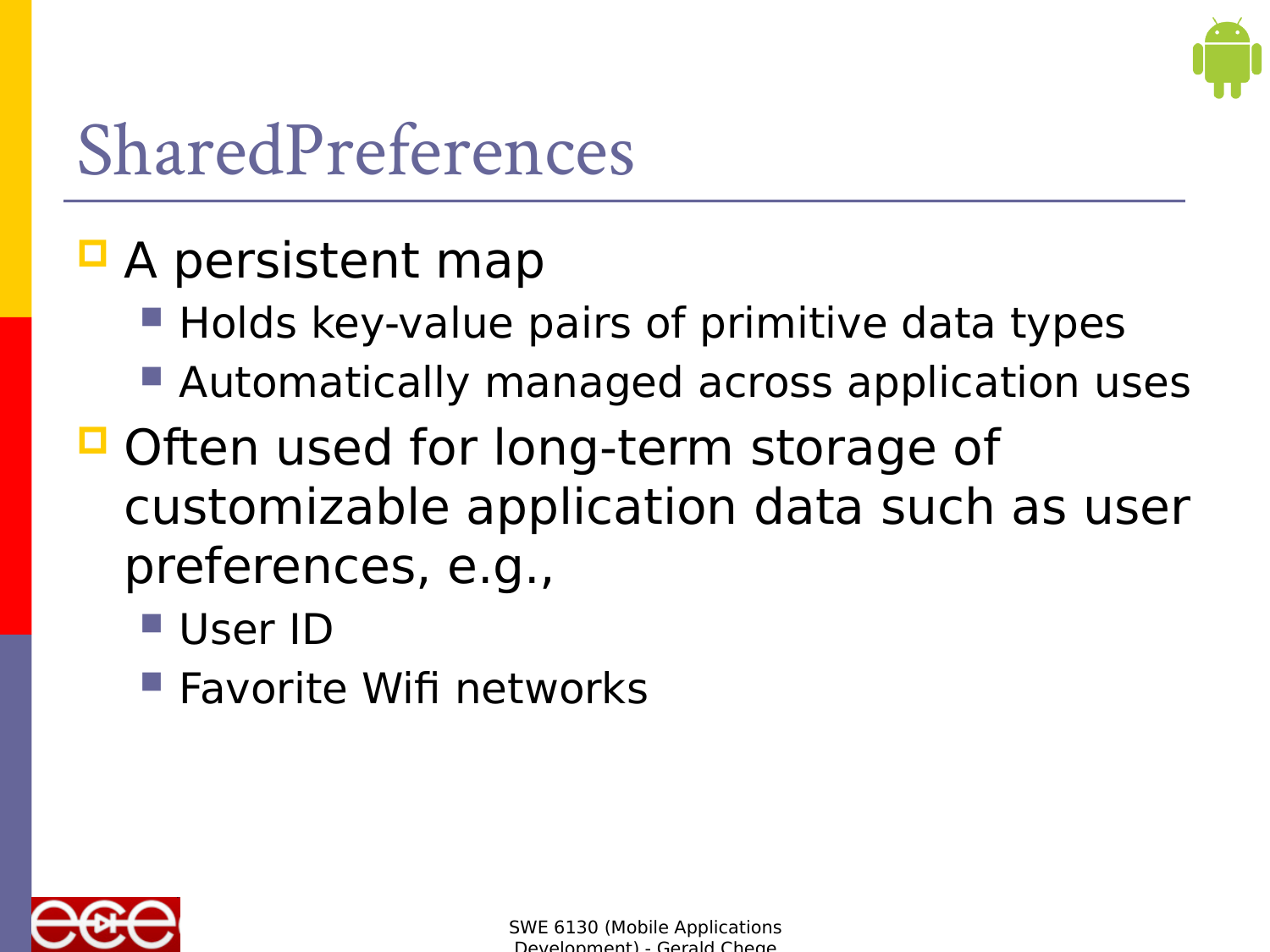

# SharedPreferences
A persistent map
Holds key-value pairs of primitive data types
Automatically managed across application uses
Often used for long-term storage of customizable application data such as user preferences, e.g.,
User ID
Favorite Wifi networks

SWE 6130 (Mobile Applications Development) - Gerald Chege